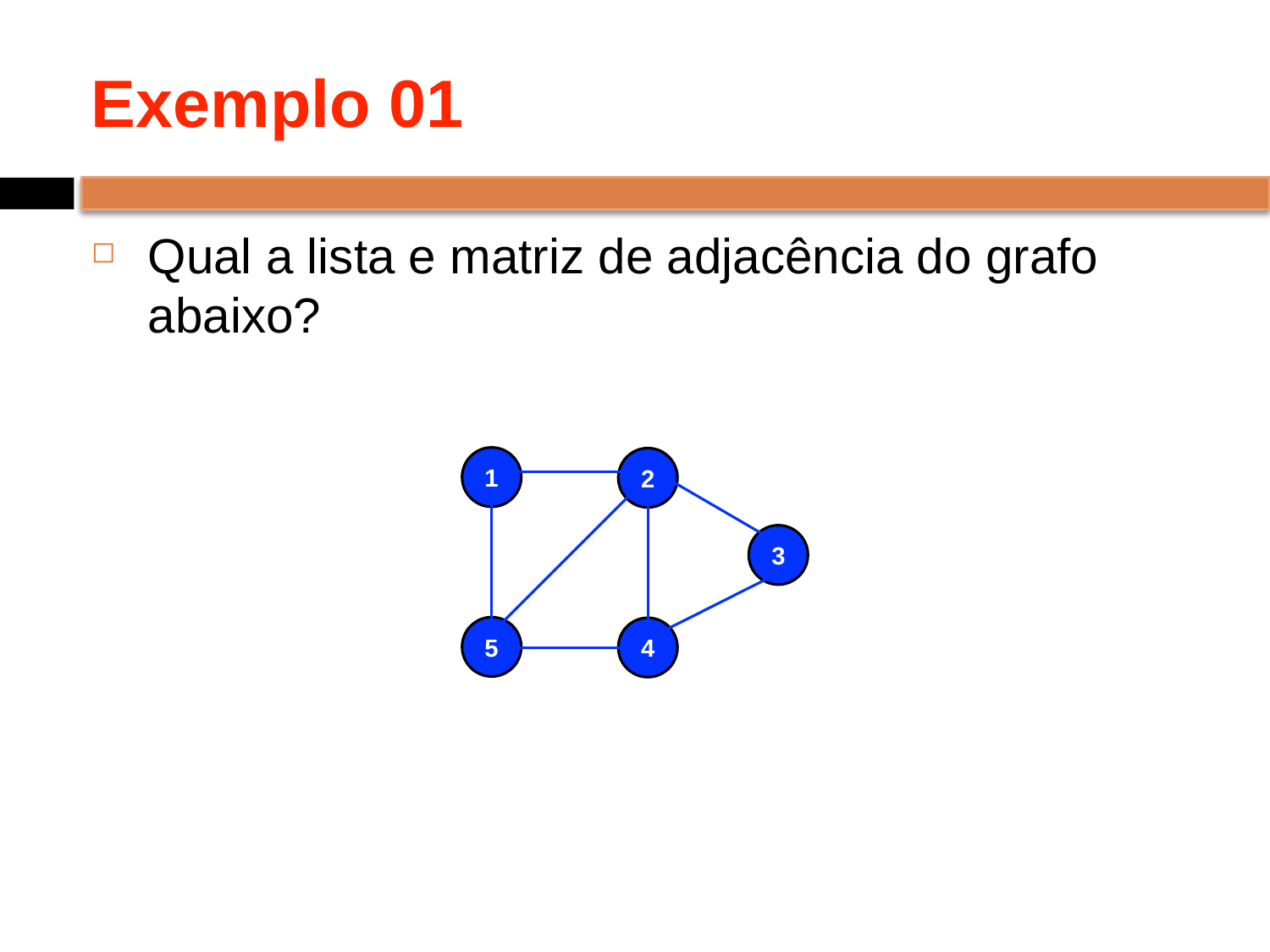

# Exemplo 01
Qual a lista e matriz de adjacência do grafo abaixo?
1
2

3

5
4

49